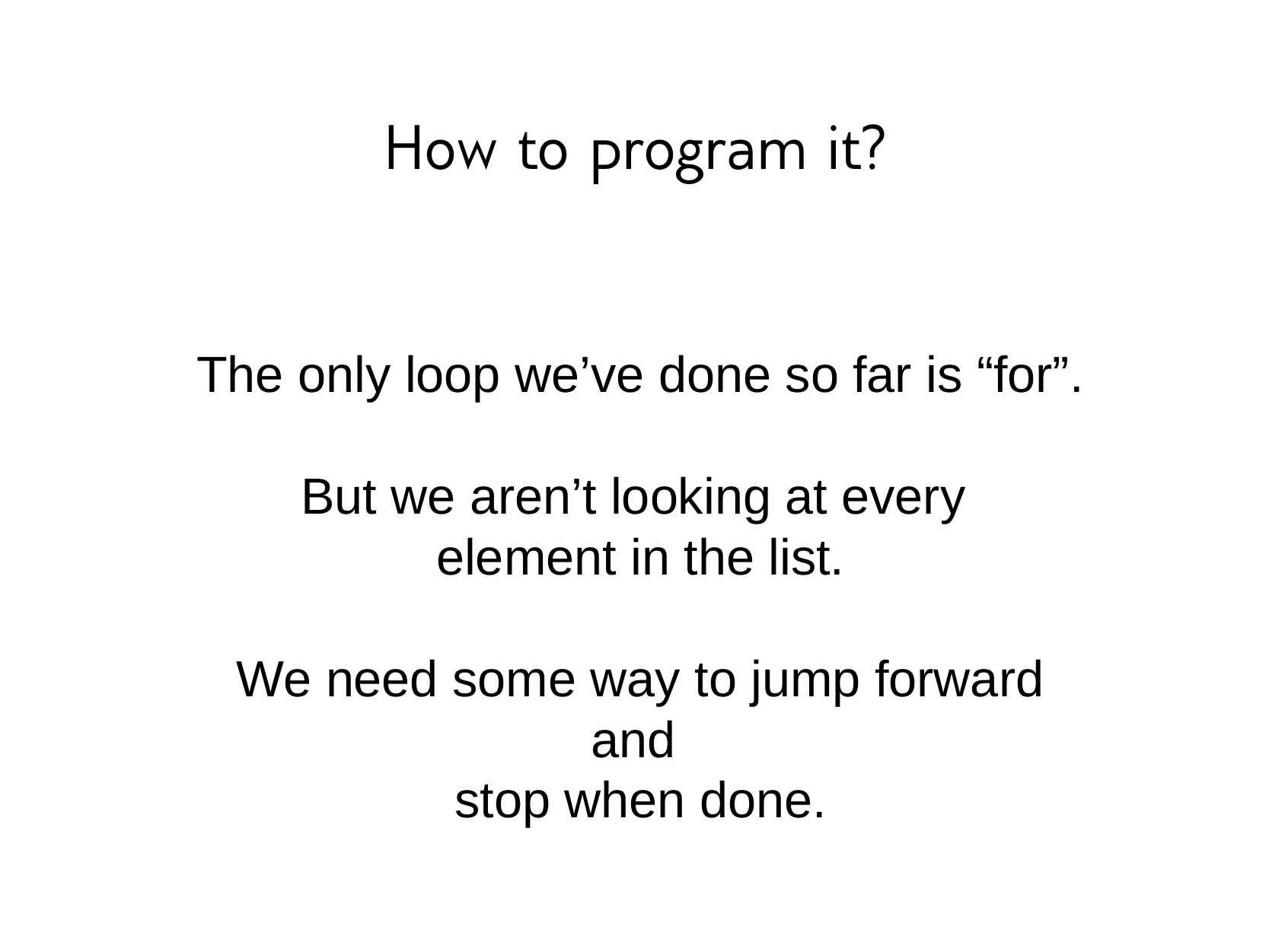

# How to program it?
The only loop we’ve done so far is “for”.

But we aren’t looking at every
element in the list.

We need some way to jump forward and
stop when done.